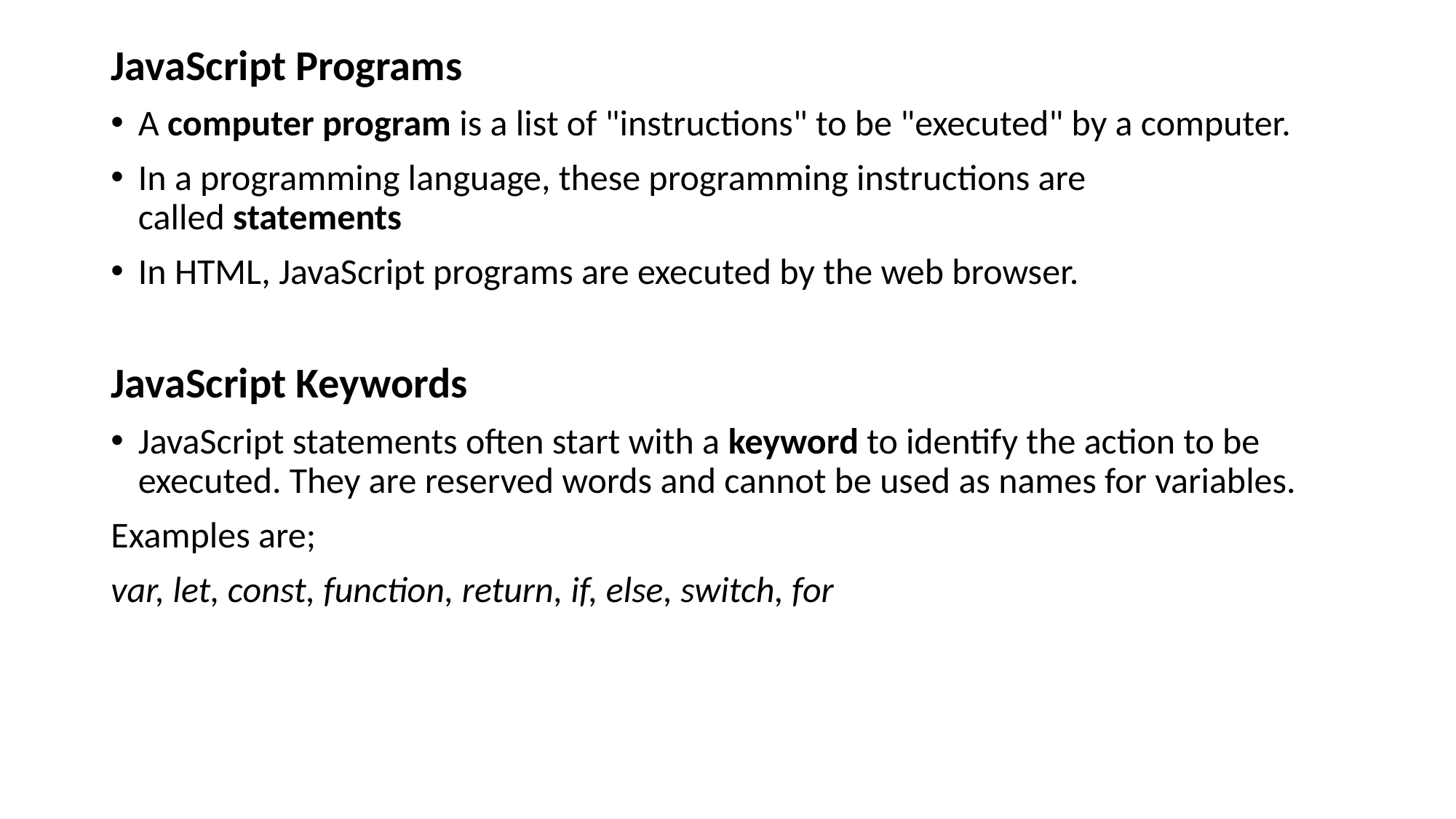

JavaScript Programs
A computer program is a list of "instructions" to be "executed" by a computer.
In a programming language, these programming instructions are called statements
In HTML, JavaScript programs are executed by the web browser.

JavaScript Keywords
JavaScript statements often start with a keyword to identify the action to be executed. They are reserved words and cannot be used as names for variables.
Examples are;
var, let, const, function, return, if, else, switch, for